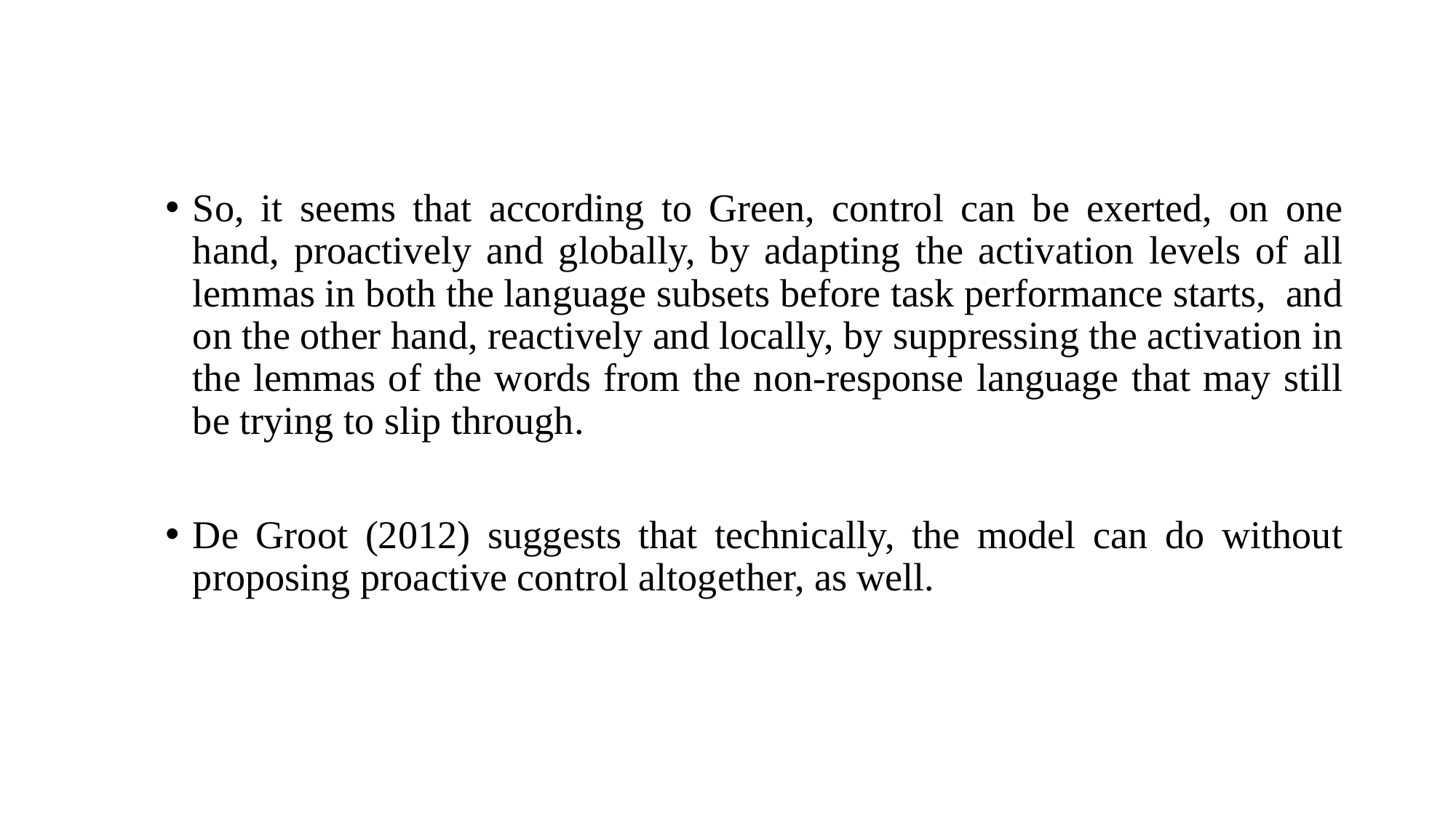

So, it seems that according to Green, control can be exerted, on one hand, proactively and globally, by adapting the activation levels of all lemmas in both the language subsets before task performance starts,  and on the other hand, reactively and locally, by suppressing the activation in the lemmas of the words from the non-response language that may still be trying to slip through.

De Groot (2012) suggests that technically, the model can do without proposing proactive control altogether, as well.